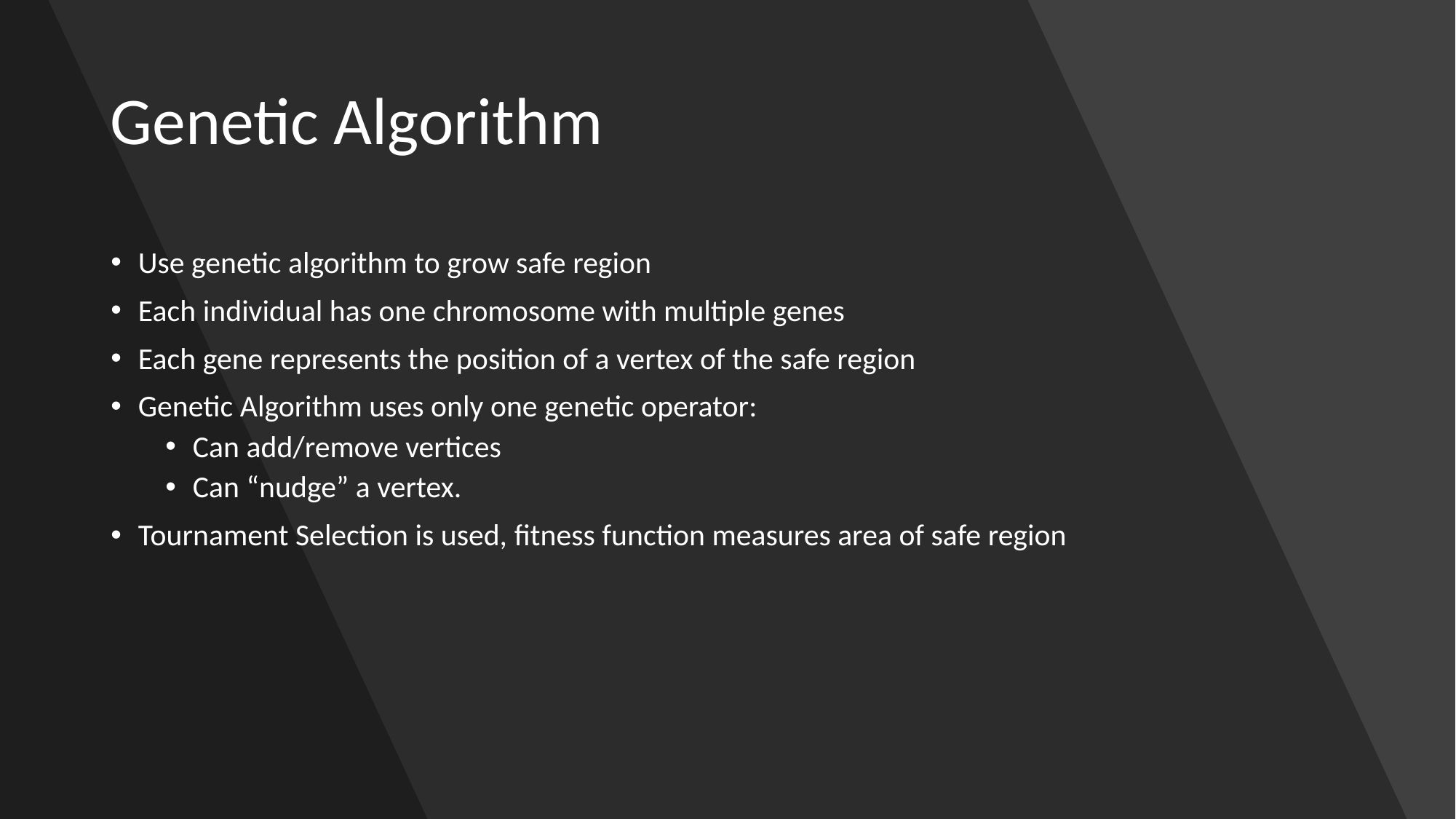

# Genetic Algorithm
Use genetic algorithm to grow safe region
Each individual has one chromosome with multiple genes
Each gene represents the position of a vertex of the safe region
Genetic Algorithm uses only one genetic operator:
Can add/remove vertices
Can “nudge” a vertex.
Tournament Selection is used, fitness function measures area of safe region